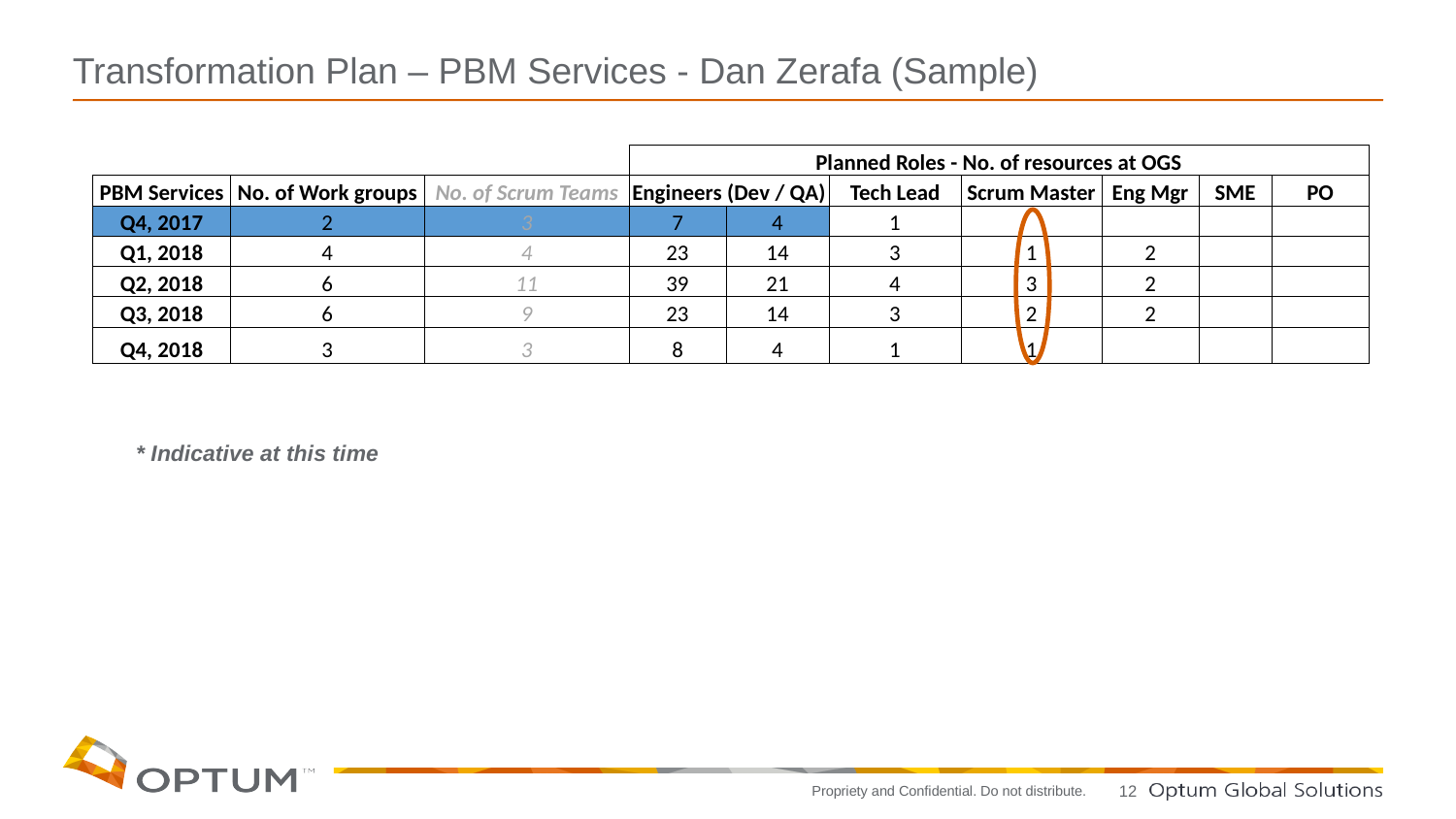

# Transformation Plan – PBM Services - Dan Zerafa (Sample)
|  |  |  | Planned Roles - No. of resources at OGS |  |  |  |  |  |  |
| --- | --- | --- | --- | --- | --- | --- | --- | --- | --- |
| PBM Services | No. of Work groups | No. of Scrum Teams | Engineers (Dev / QA) |  | Tech Lead | Scrum Master | Eng Mgr | SME | PO |
| Q4, 2017 | 2 | 3 | 7 | 4 | 1 |  |  |  |  |
| Q1, 2018 | 4 | 4 | 23 | 14 | 3 | 1 | 2 |  |  |
| Q2, 2018 | 6 | 11 | 39 | 21 | 4 | 3 | 2 |  |  |
| Q3, 2018 | 6 | 9 | 23 | 14 | 3 | 2 | 2 |  |  |
| Q4, 2018 | 3 | 3 | 8 | 4 | 1 | 1 |  |  |  |

* Indicative at this time
12